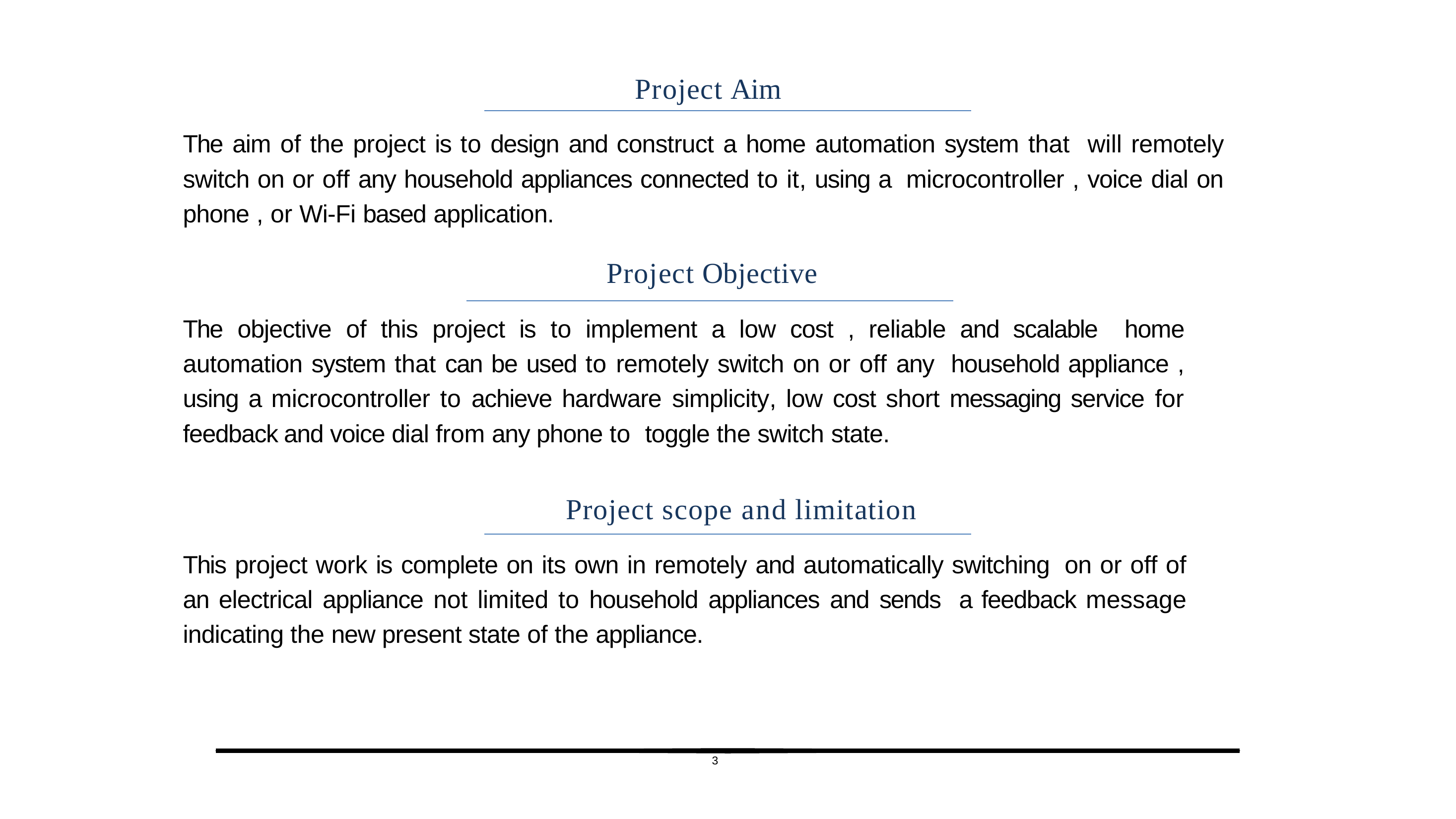

# Project Aim

The aim of the project is to design and construct a home automation system that  will remotely switch on or off any household appliances connected to it, using a  microcontroller , voice dial on phone , or Wi-Fi based application.
Project Objective

The objective of this project is to implement a low cost , reliable and scalable  home automation system that can be used to remotely switch on or off any  household appliance , using a microcontroller to achieve hardware simplicity, low cost short messaging service for feedback and voice dial from any phone to  toggle the switch state.
Project scope and limitation

This project work is complete on its own in remotely and automatically switching  on or off of an electrical appliance not limited to household appliances and sends  a feedback message indicating the new present state of the appliance.
3